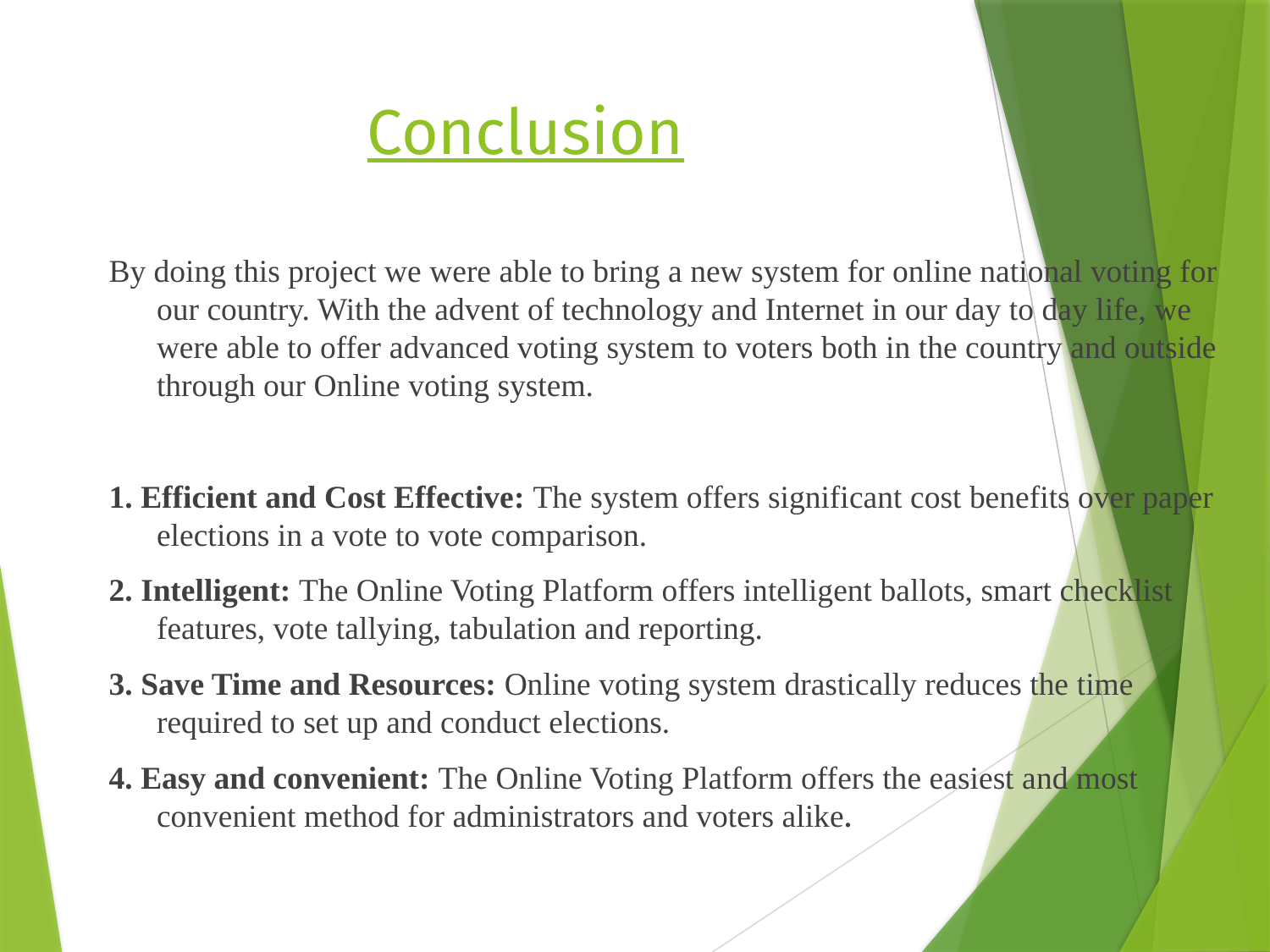

# Conclusion
By doing this project we were able to bring a new system for online national voting for our country. With the advent of technology and Internet in our day to day life, we were able to offer advanced voting system to voters both in the country and outside through our Online voting system.

1. Efficient and Cost Effective: The system offers significant cost benefits over paper elections in a vote to vote comparison.
2. Intelligent: The Online Voting Platform offers intelligent ballots, smart checklist features, vote tallying, tabulation and reporting.
3. Save Time and Resources: Online voting system drastically reduces the time required to set up and conduct elections.
4. Easy and convenient: The Online Voting Platform offers the easiest and most convenient method for administrators and voters alike.